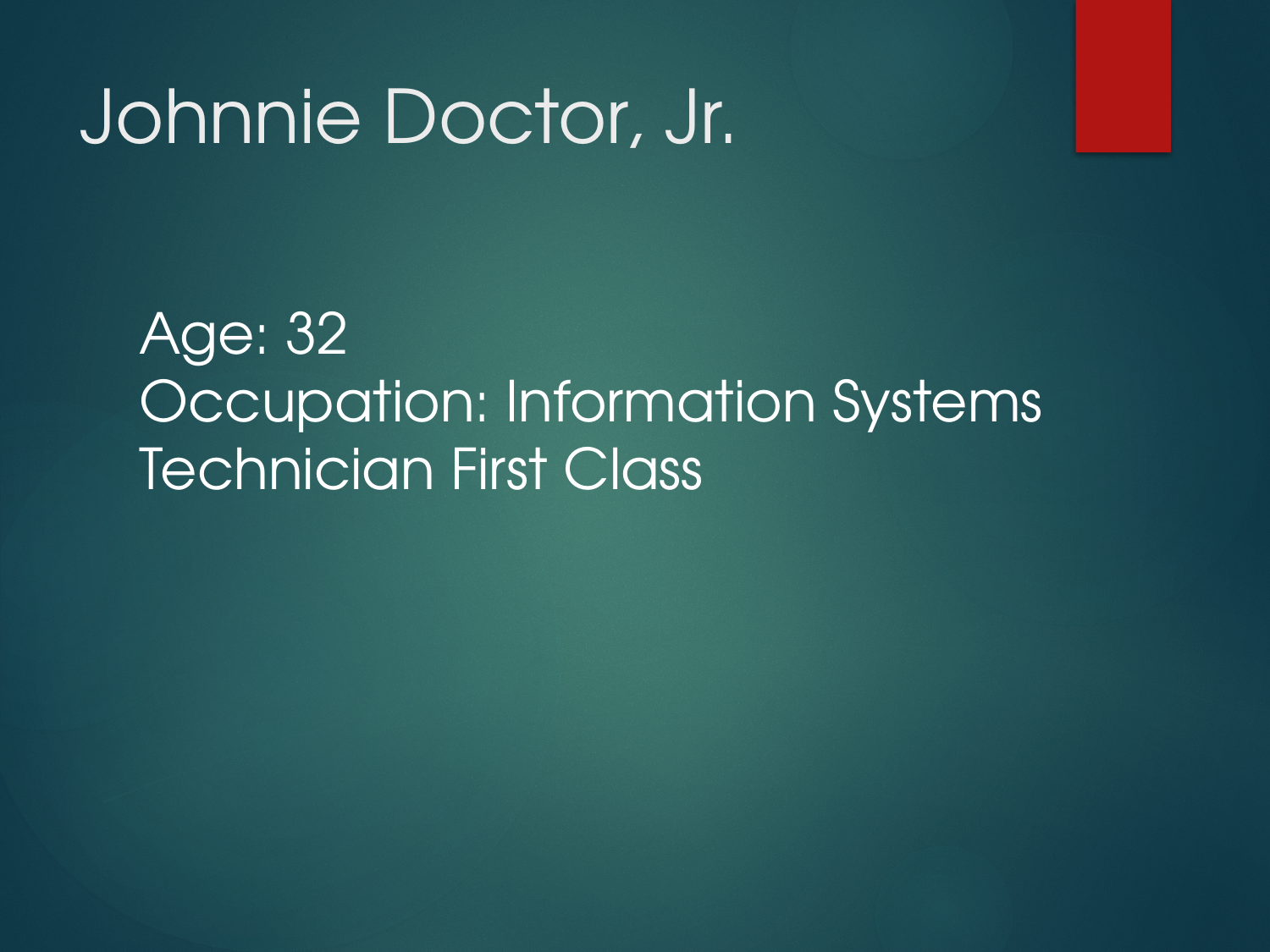

# Johnnie Doctor, Jr.

Age: 32
Occupation: Information Systems Technician First Class